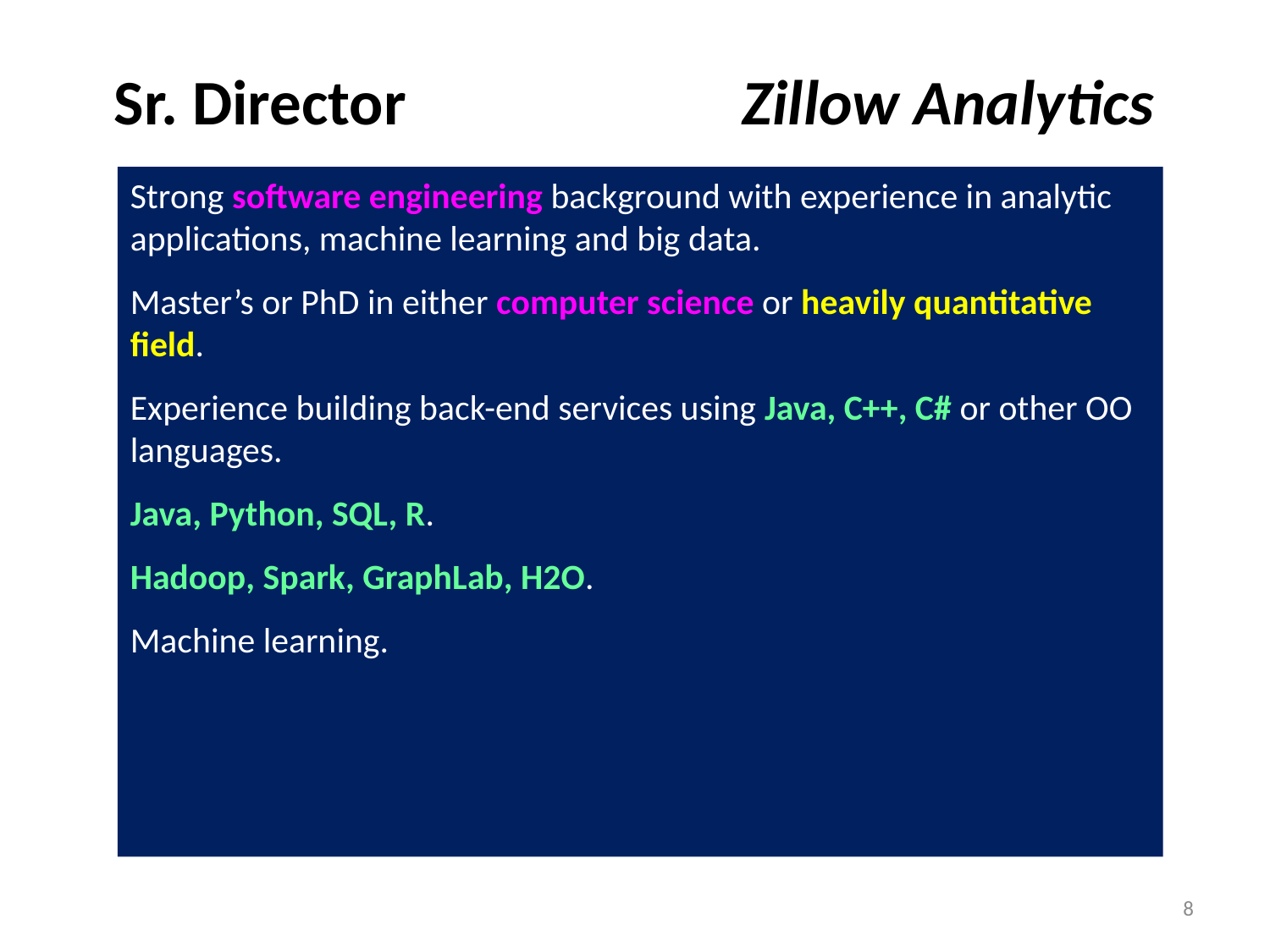

Sr. Director 	Zillow Analytics
Strong software engineering background with experience in analytic applications, machine learning and big data.
Master’s or PhD in either computer science or heavily quantitative field.
Experience building back-end services using Java, C++, C# or other OO languages.
Java, Python, SQL, R.
Hadoop, Spark, GraphLab, H2O.
Machine learning.

8